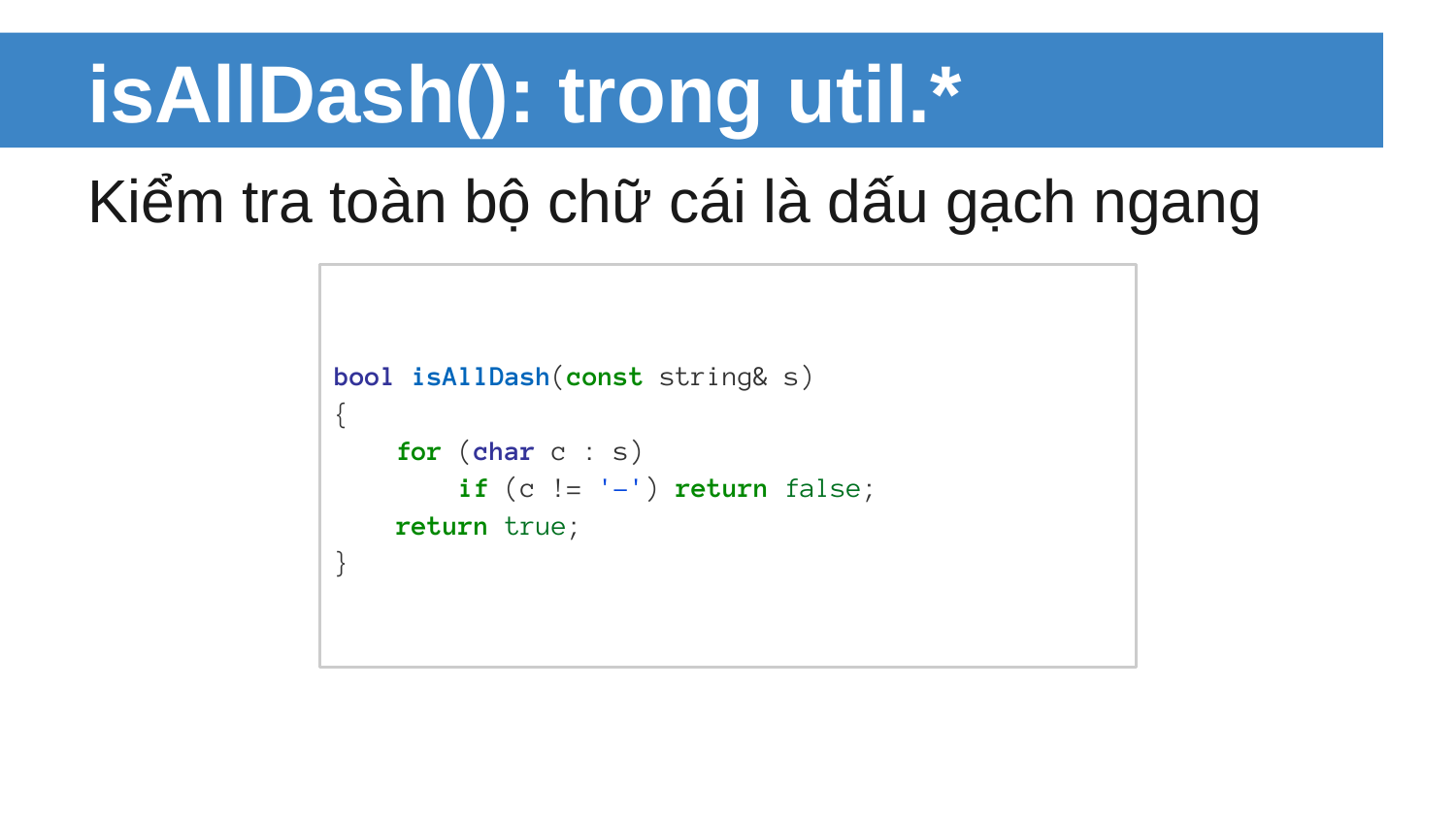

# isAllDash(): trong util.*
Kiểm tra toàn bộ chữ cái là dấu gạch ngang
bool isAllDash(const string& s)
{
    for (char c : s)
        if (c != '-') return false;
    return true;
}